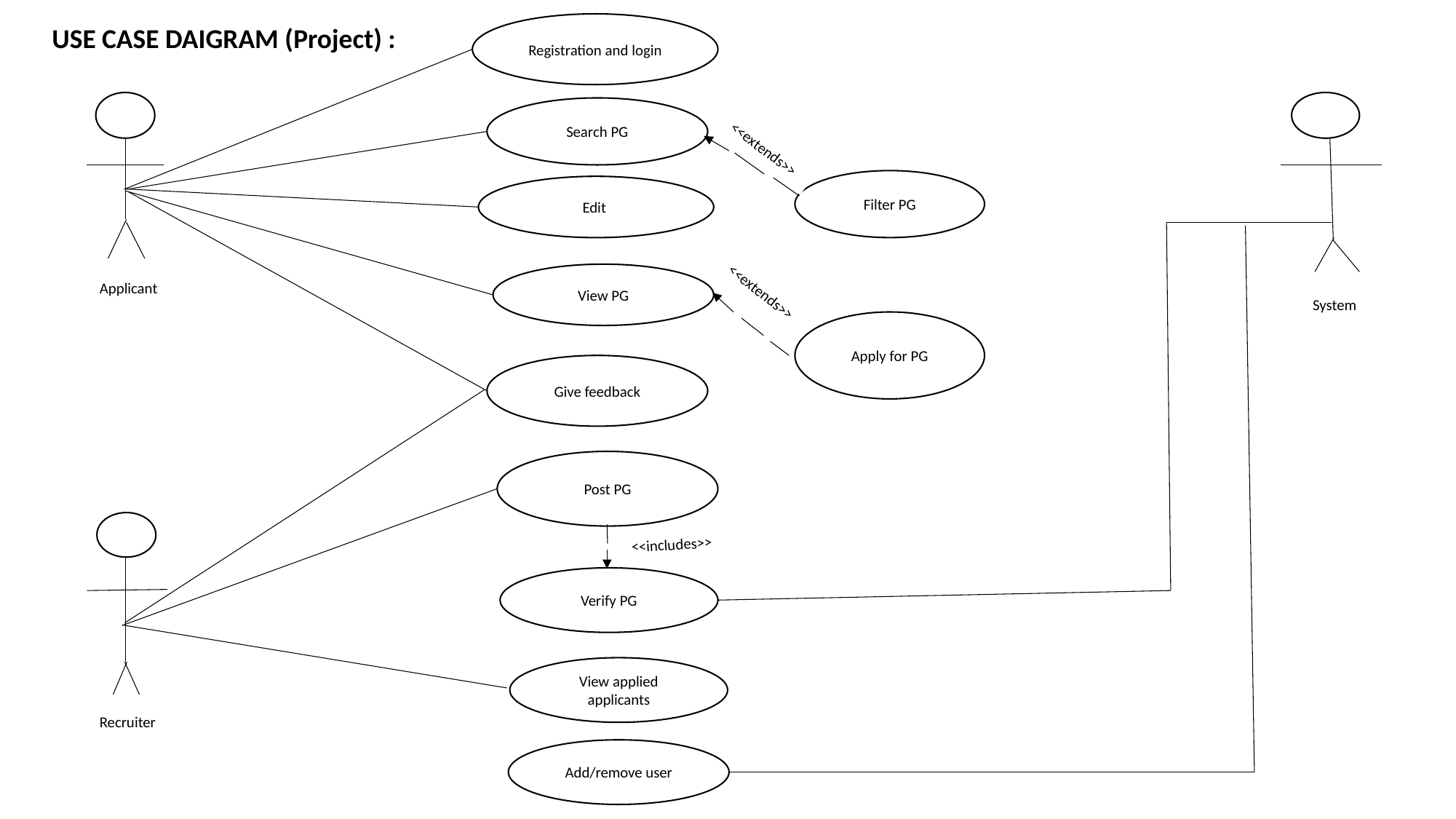

Registration and login
USE CASE DAIGRAM (Project) :

Search PG
<<extends>>
Filter PG
Edit
Applicant
View PG
<<extends>>
System
Apply for PG
Give feedback
Post PG

<<includes>>
Verify PG
View applied applicants
Recruiter
Add/remove user